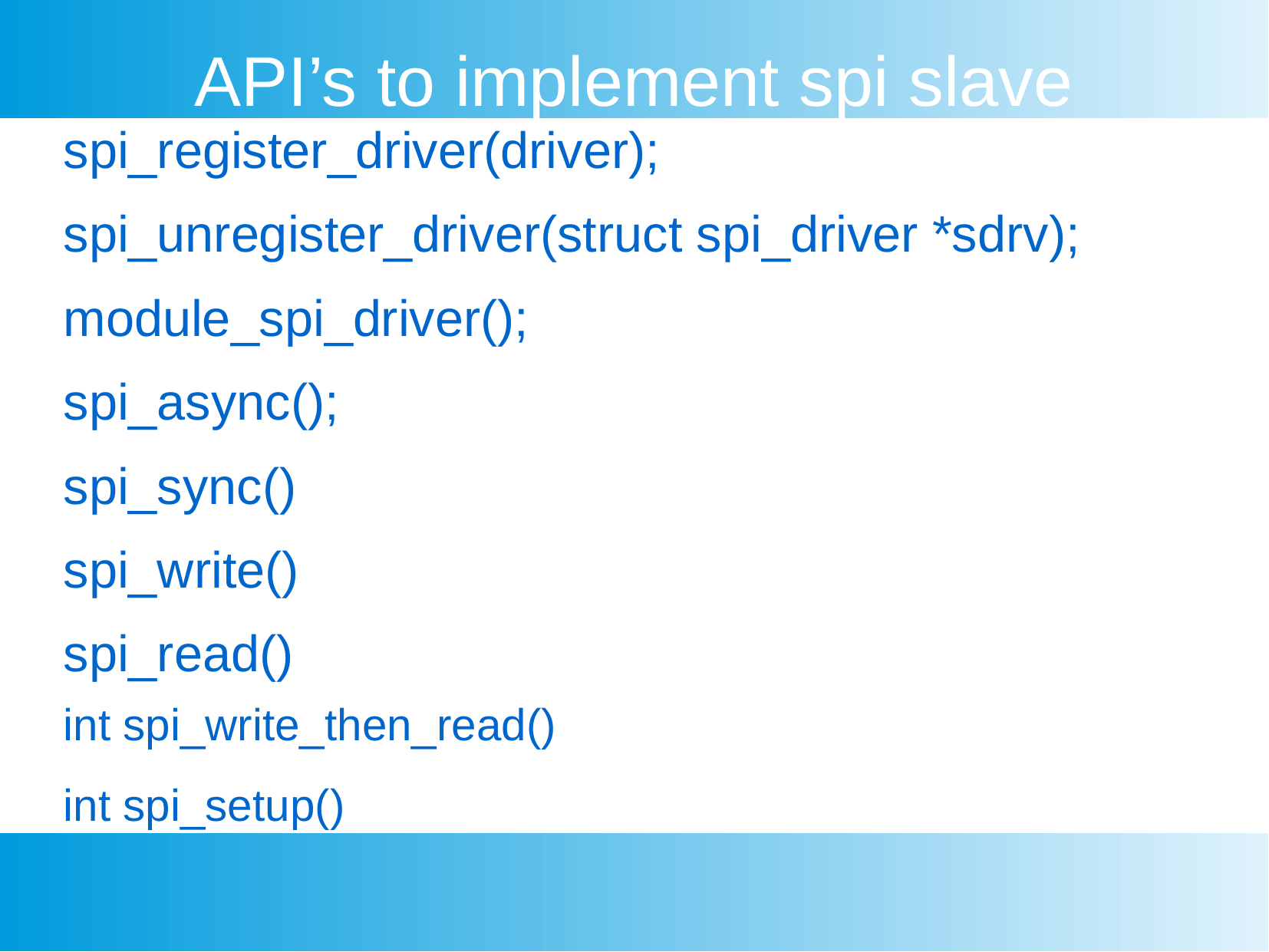

API’s to implement spi slave
spi_register_driver(driver);
spi_unregister_driver(struct spi_driver *sdrv);
module_spi_driver();
spi_async();
spi_sync()
spi_write()
spi_read()
int spi_write_then_read()
int spi_setup()